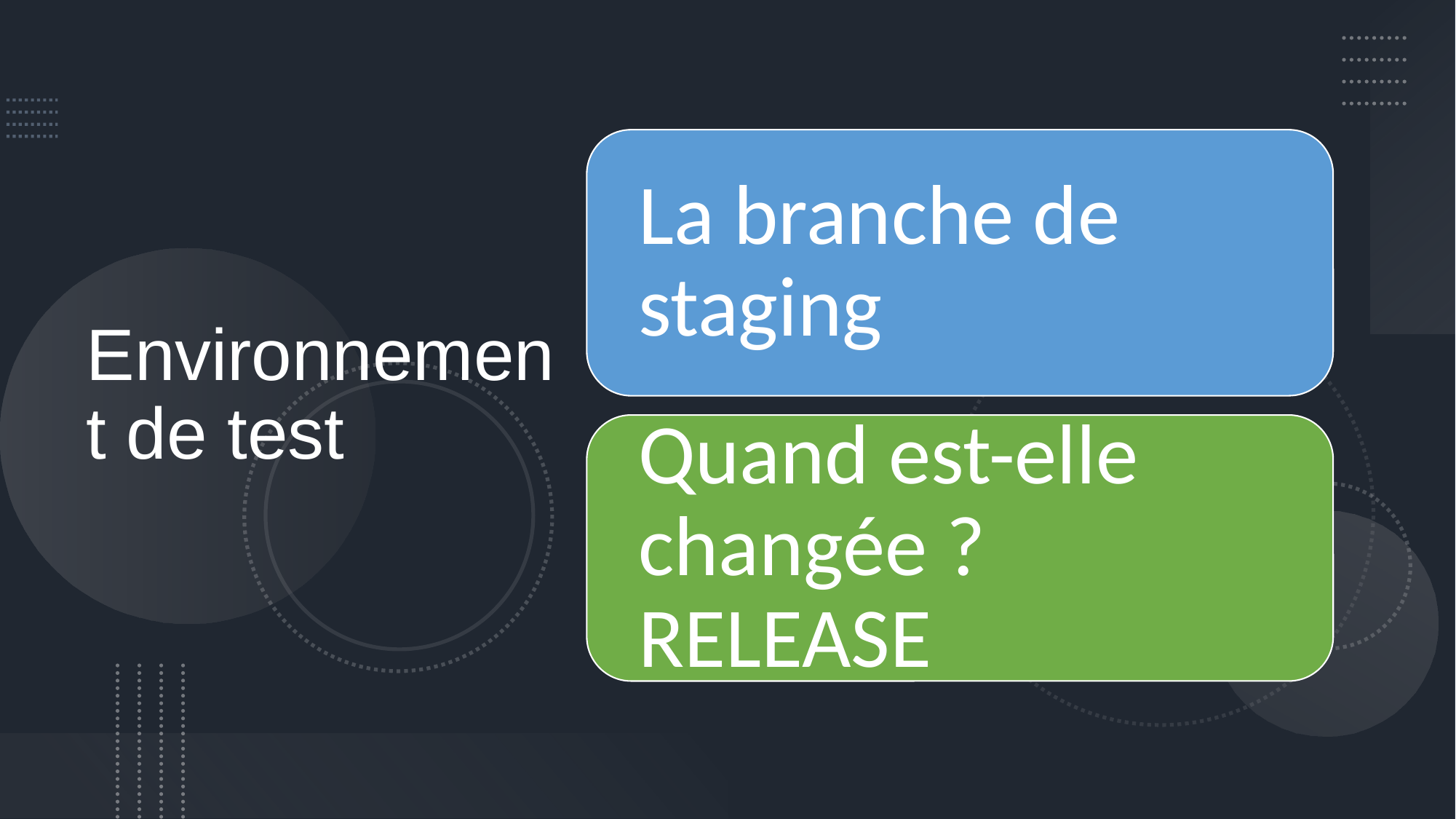

# Environnement de test
La branche de staging
Quand est-elle changée ? RELEASE